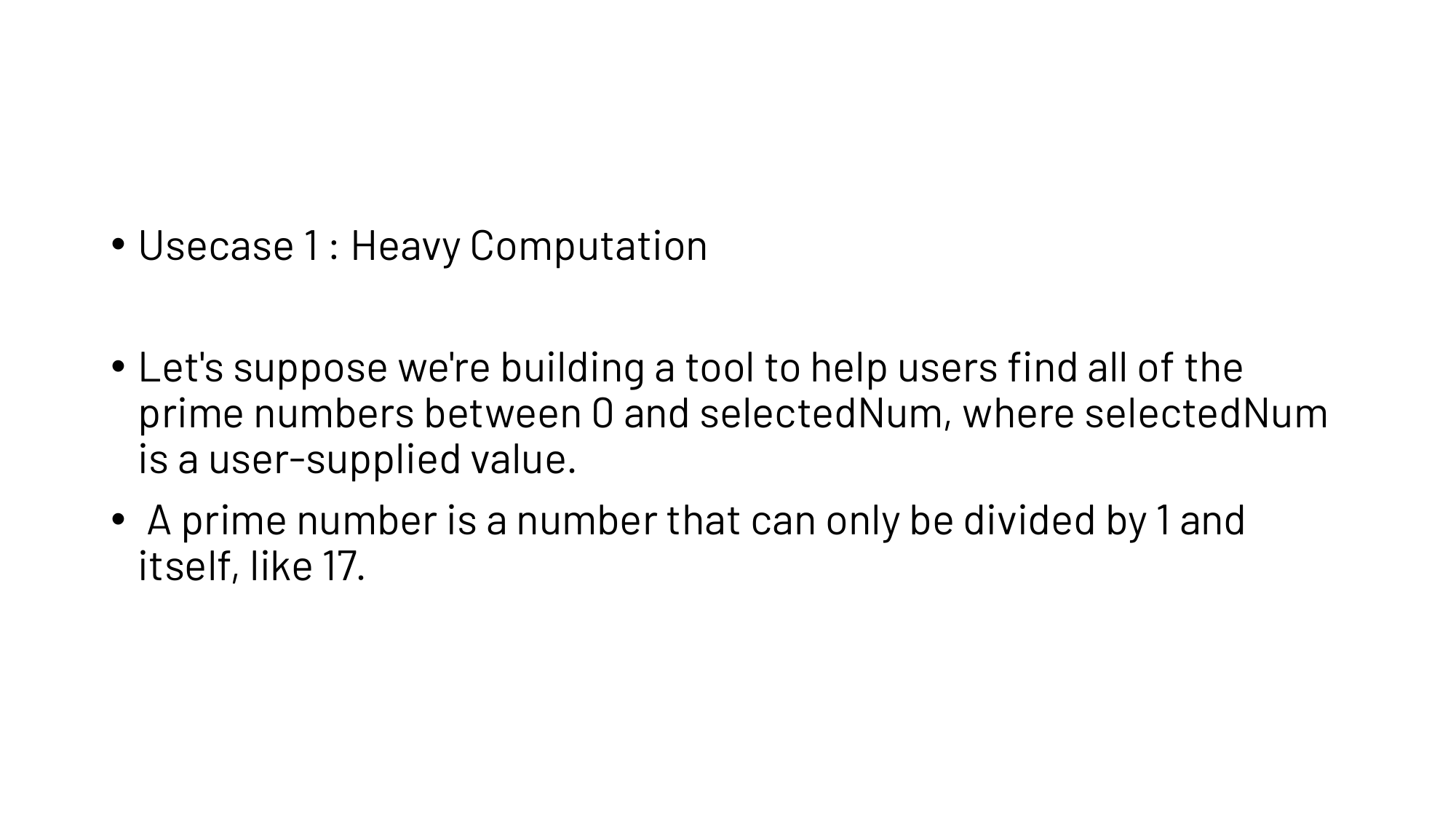

#
Usecase 1 : Heavy Computation

Let's suppose we're building a tool to help users find all of the prime numbers between 0 and selectedNum, where selectedNum is a user-supplied value.
 A prime number is a number that can only be divided by 1 and itself, like 17.